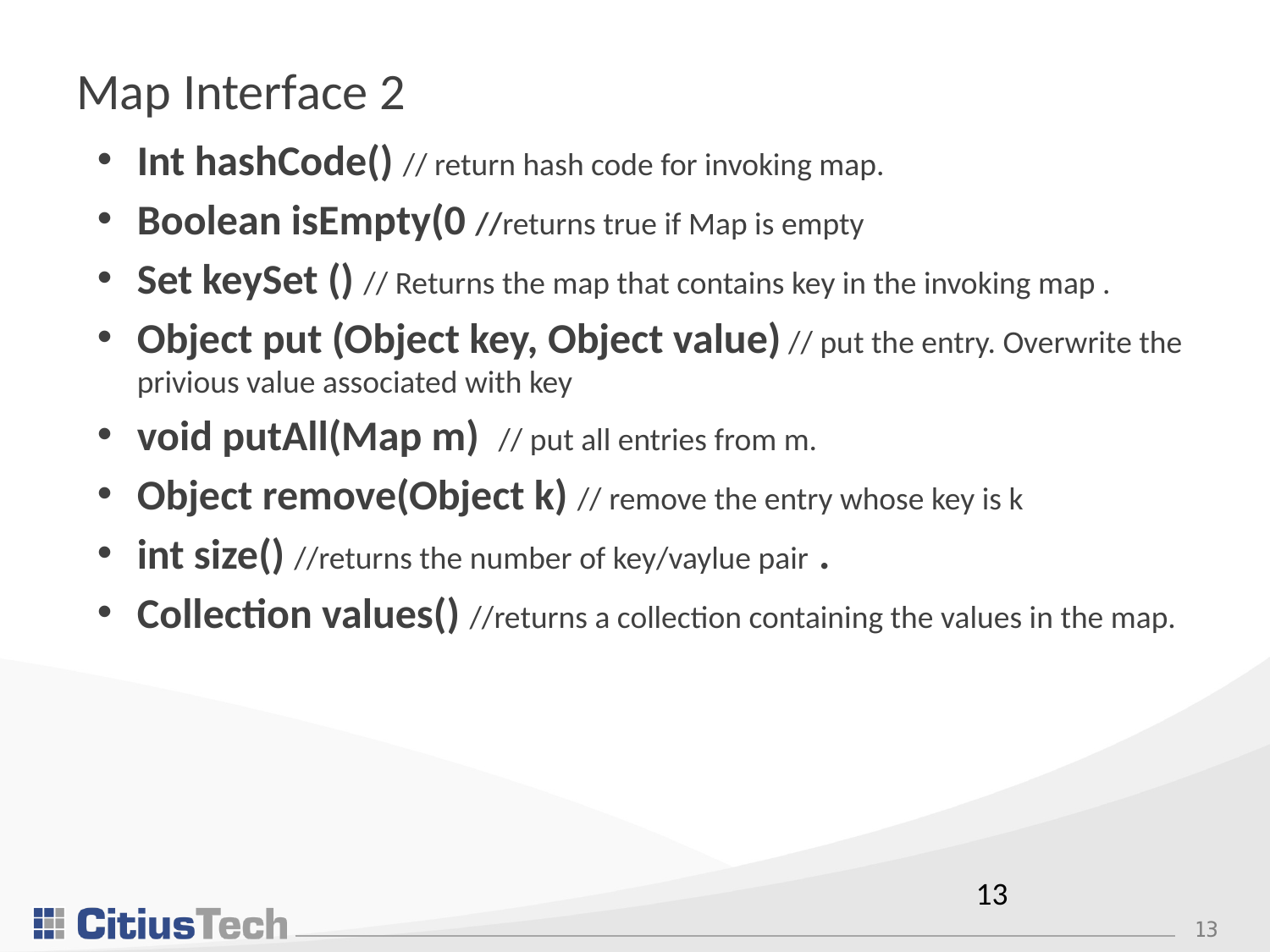

# Map Interface 2
Int hashCode() // return hash code for invoking map.
Boolean isEmpty(0 //returns true if Map is empty
Set keySet () // Returns the map that contains key in the invoking map .
Object put (Object key, Object value) // put the entry. Overwrite the privious value associated with key
void putAll(Map m)  // put all entries from m.
Object remove(Object k) // remove the entry whose key is k
int size() //returns the number of key/vaylue pair .
Collection values() //returns a collection containing the values in the map.

13